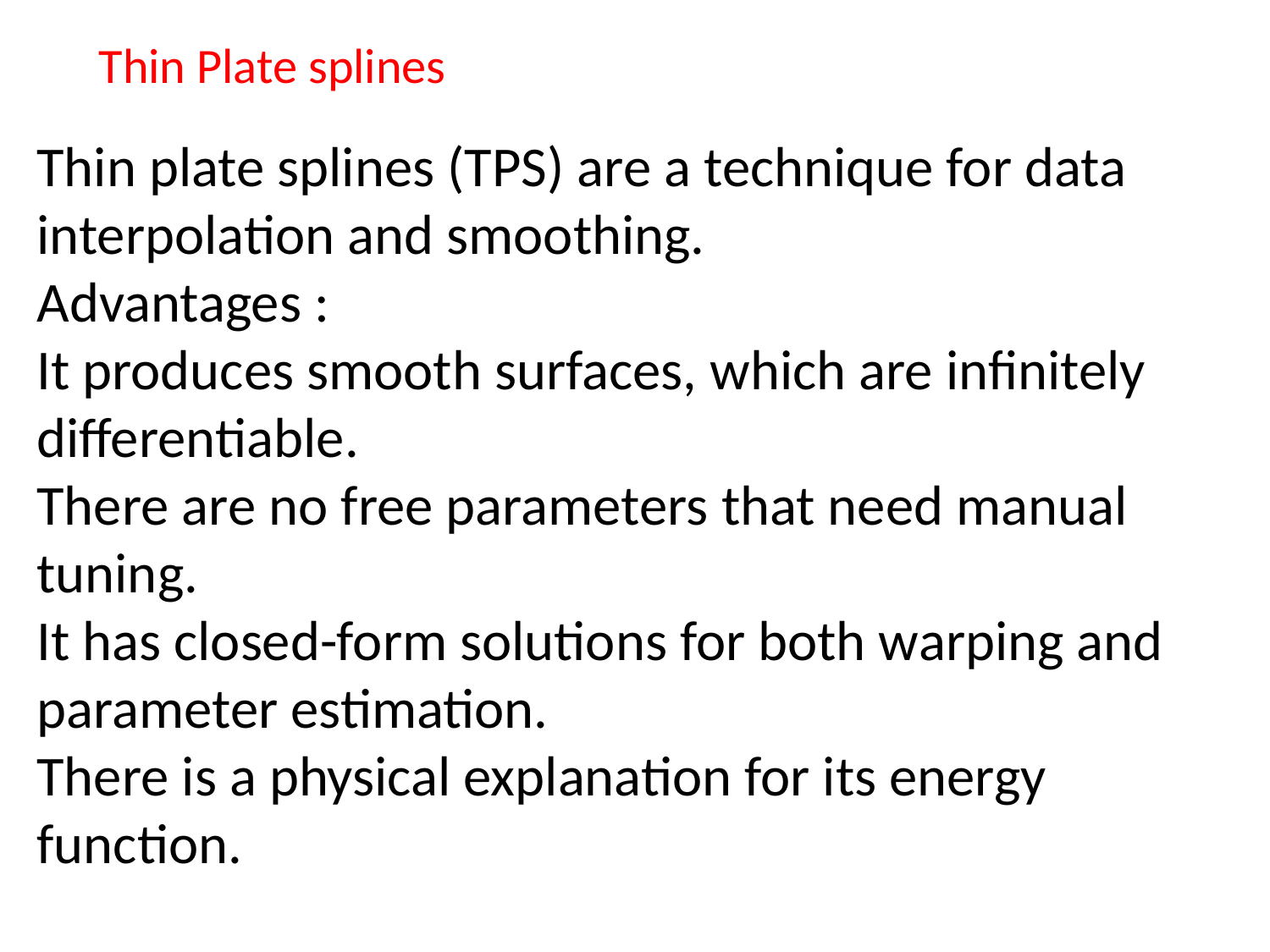

# Thin Plate splines
Thin plate splines (TPS) are a technique for data interpolation and smoothing.
Advantages :
It produces smooth surfaces, which are infinitely differentiable.
There are no free parameters that need manual tuning.
It has closed-form solutions for both warping and parameter estimation.
There is a physical explanation for its energy function.